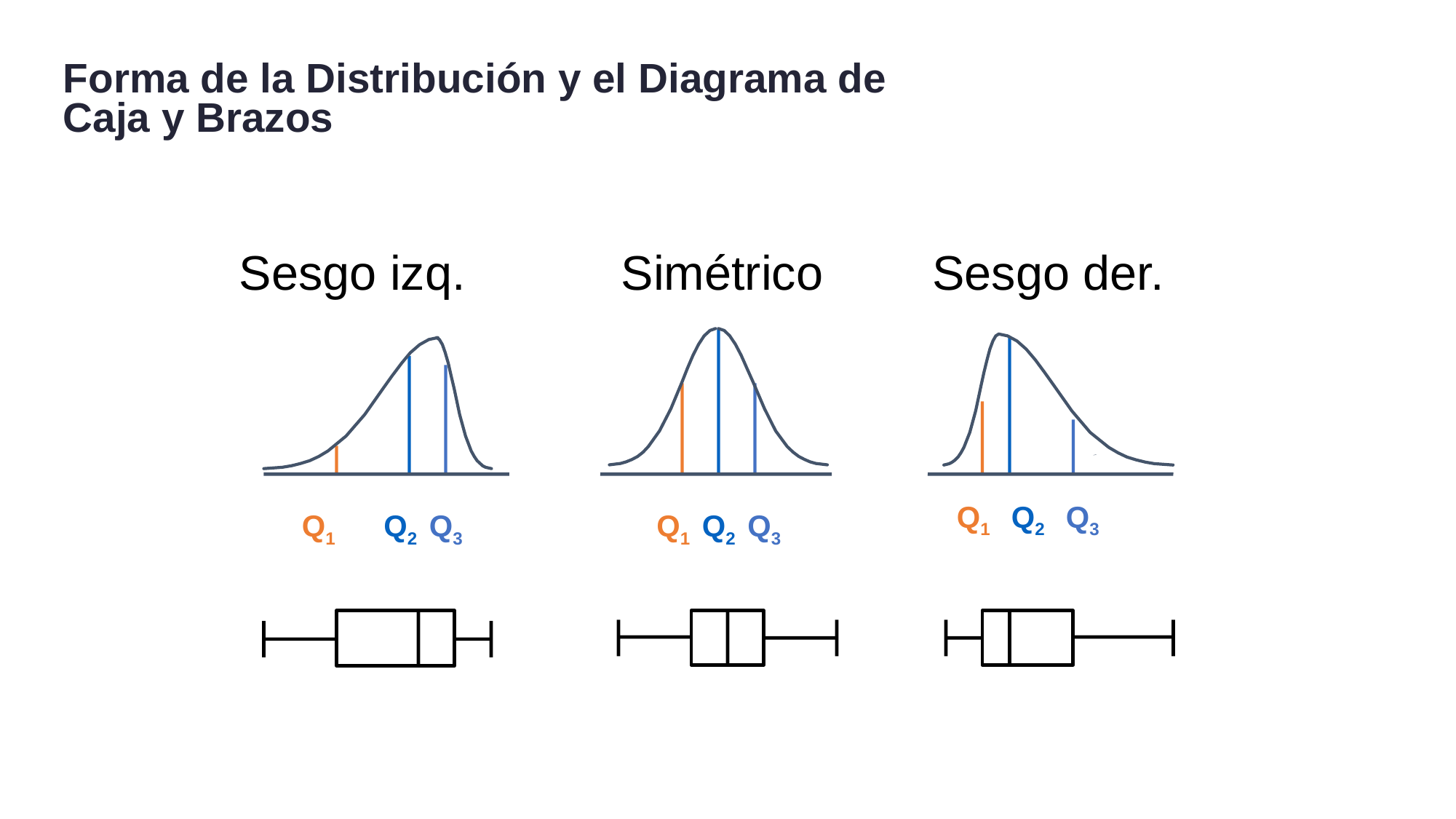

Forma de la Distribución y el Diagrama de Caja y Brazos
Sesgo izq.
Simétrico
Sesgo der.

Q1
Q2
Q3
Q1
Q2
Q3
Q1
Q2
Q3